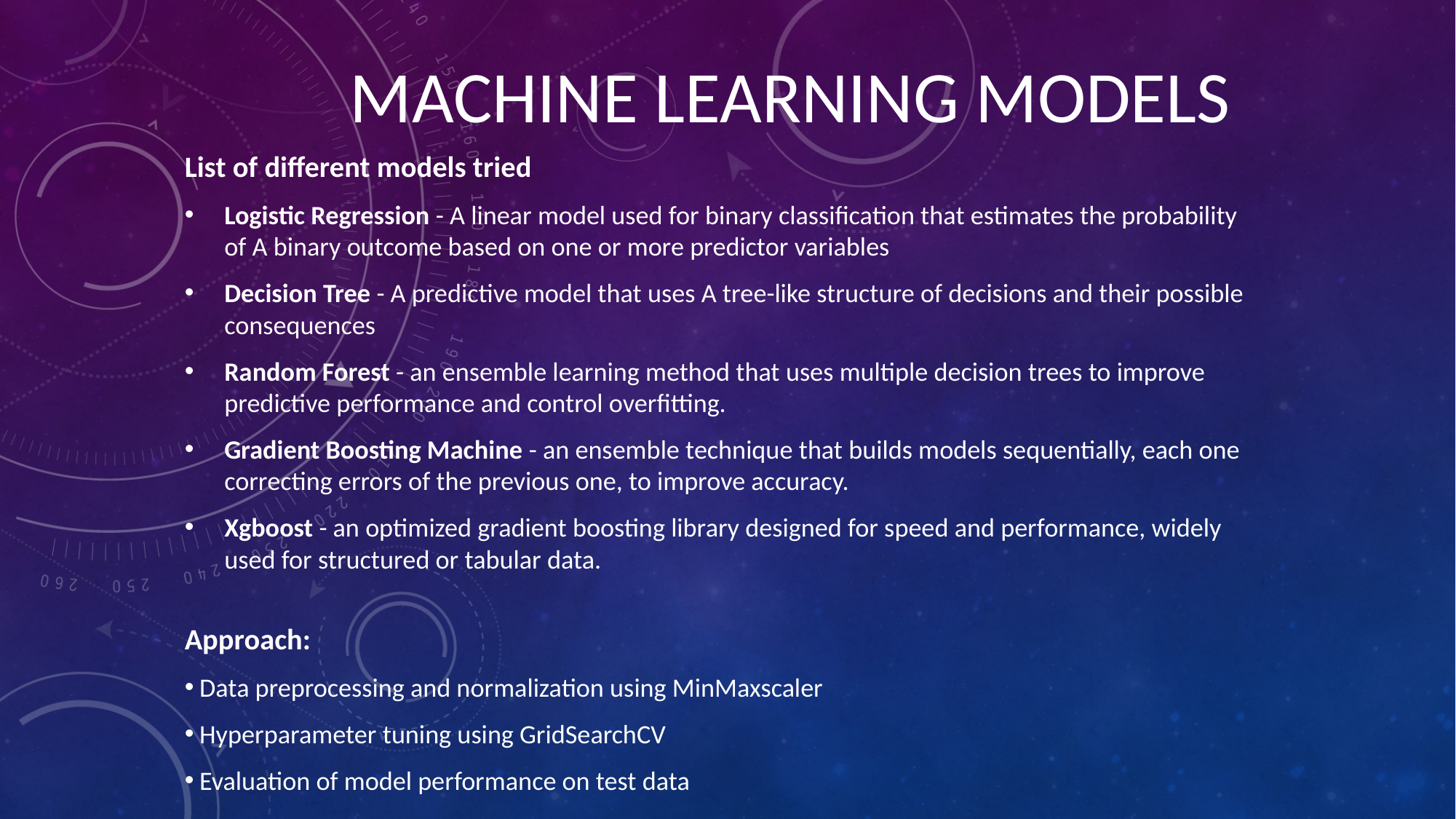

# Machine Learning Models
List of different models tried
Logistic Regression - A linear model used for binary classification that estimates the probability of A binary outcome based on one or more predictor variables
Decision Tree - A predictive model that uses A tree-like structure of decisions and their possible consequences
Random Forest - an ensemble learning method that uses multiple decision trees to improve predictive performance and control overfitting.
Gradient Boosting Machine - an ensemble technique that builds models sequentially, each one correcting errors of the previous one, to improve accuracy.
Xgboost - an optimized gradient boosting library designed for speed and performance, widely used for structured or tabular data.
Approach:
 Data preprocessing and normalization using MinMaxscaler
 Hyperparameter tuning using GridSearchCV
 Evaluation of model performance on test data